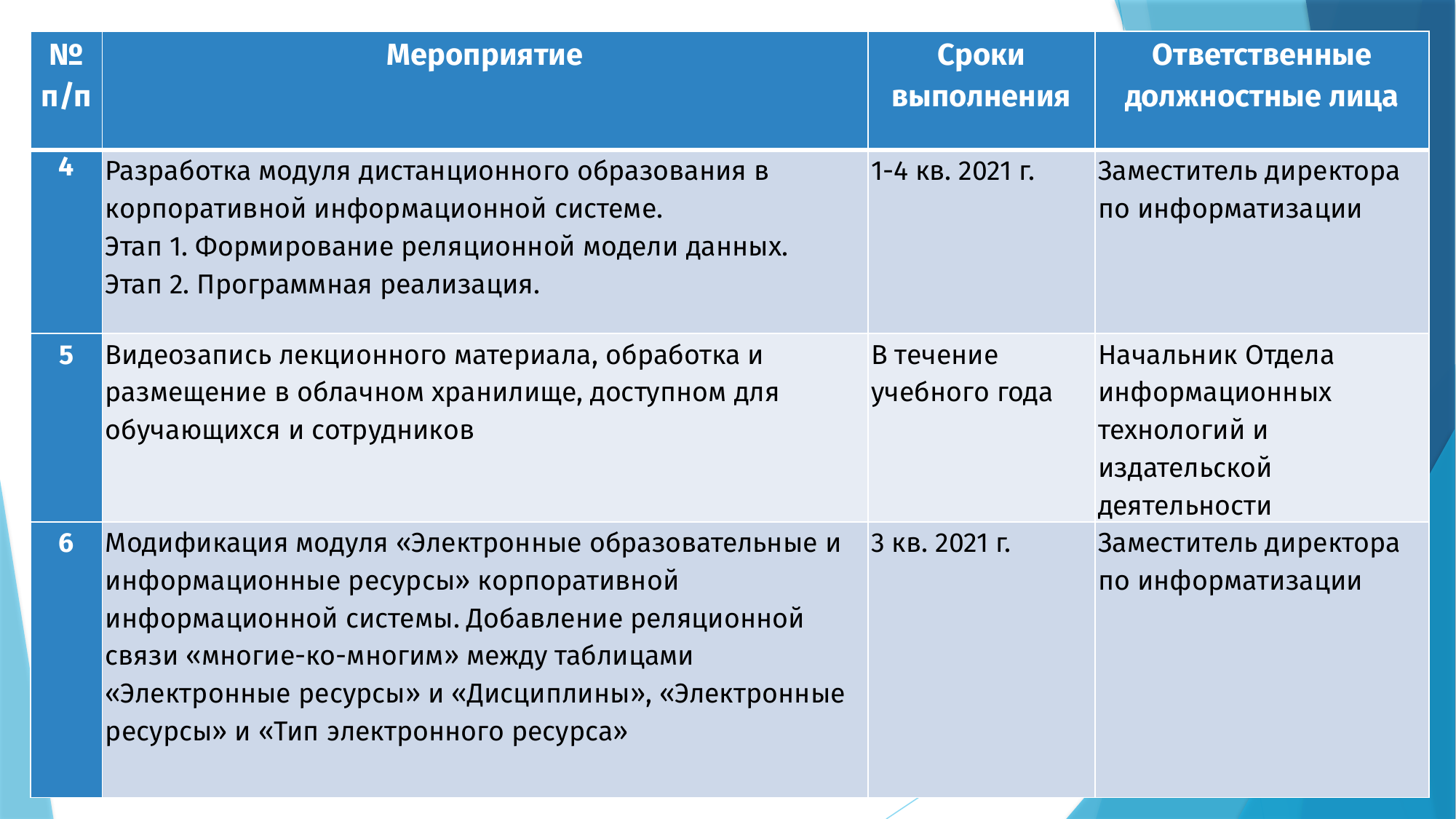

| № п/п | Мероприятие | Сроки выполнения | Ответственные должностные лица |
| --- | --- | --- | --- |
| 4 | Разработка модуля дистанционного образования в корпоративной информационной системе. Этап 1. Формирование реляционной модели данных. Этап 2. Программная реализация. | 1-4 кв. 2021 г. | Заместитель директора по информатизации |
| 5 | Видеозапись лекционного материала, обработка и размещение в облачном хранилище, доступном для обучающихся и сотрудников | В течение учебного года | Начальник Отдела информационных технологий и издательской деятельности |
| 6 | Модификация модуля «Электронные образовательные и информационные ресурсы» корпоративной информационной системы. Добавление реляционной связи «многие-ко-многим» между таблицами «Электронные ресурсы» и «Дисциплины», «Электронные ресурсы» и «Тип электронного ресурса» | 3 кв. 2021 г. | Заместитель директора по информатизации |